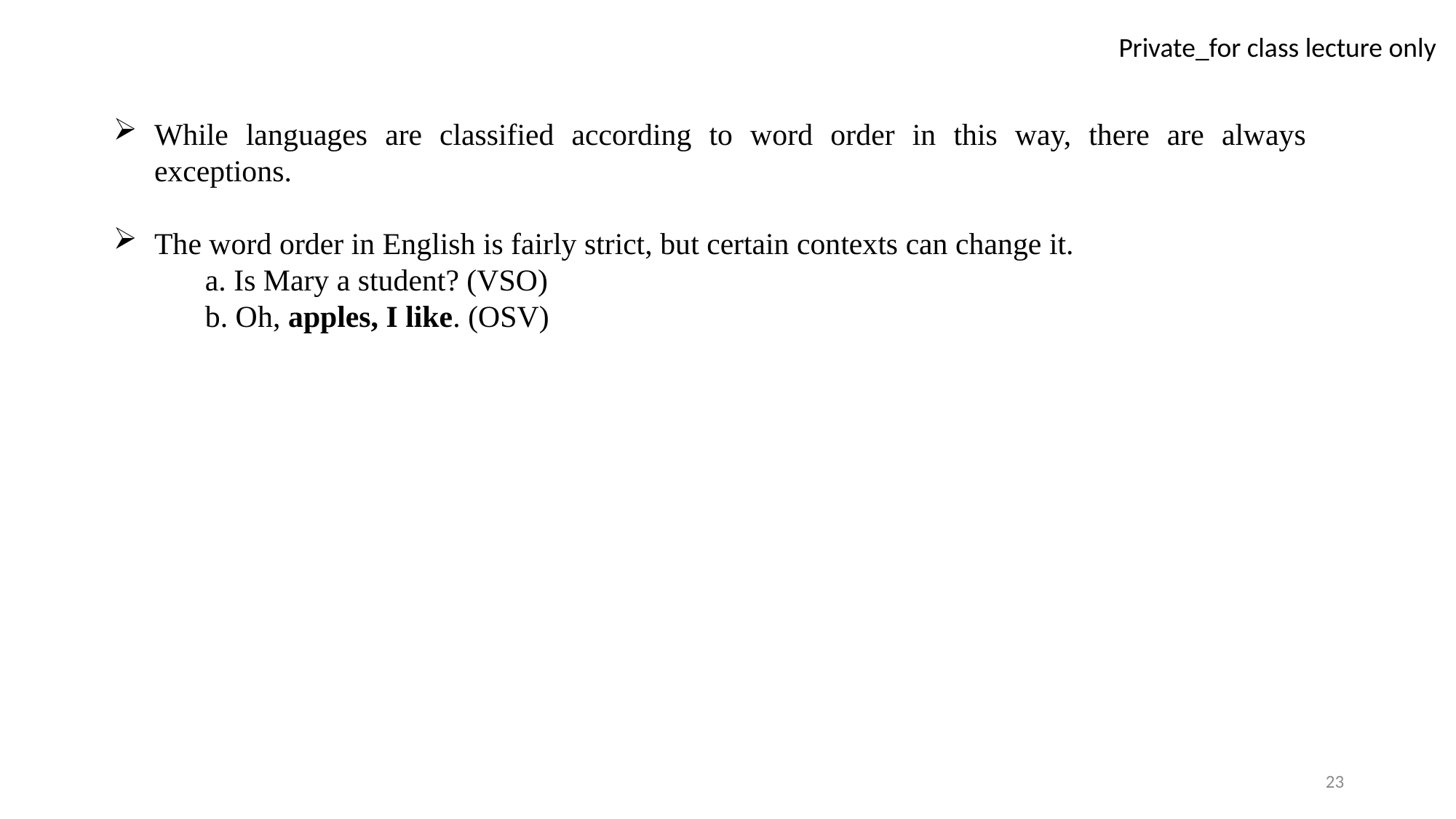

While languages are classified according to word order in this way, there are always exceptions.

The word order in English is fairly strict, but certain contexts can change it.
            a. Is Mary a student? (VSO)
            b. Oh, apples, I like. (OSV)

23